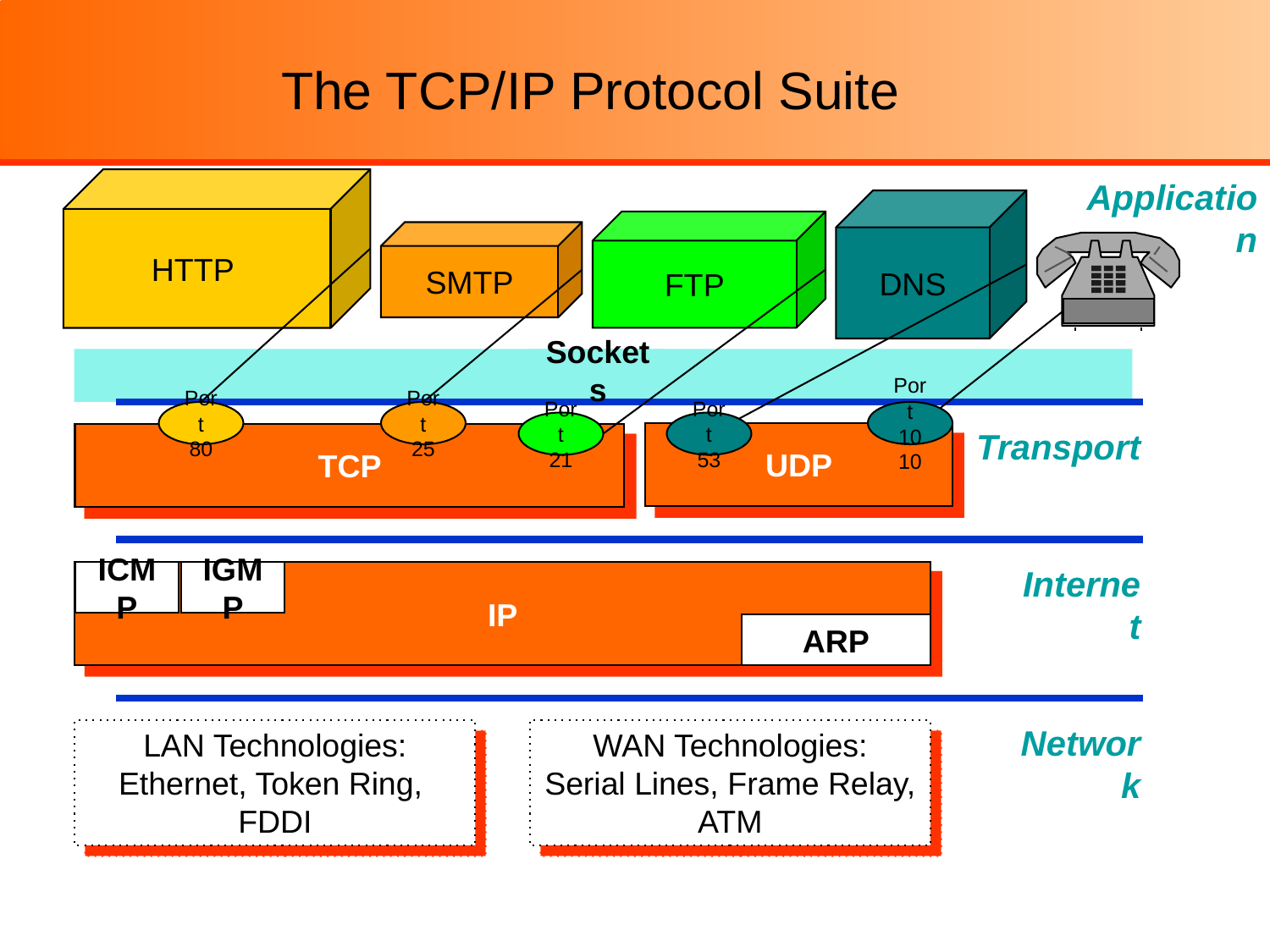

# The TCP/IP Protocol Suite
HTTP
Application
DNS
FTP
SMTP

Sockets
Port 80
Port 25
Port 1010
Port 21
Port 53
Transport
UDP
TCP
Internet
IP
ICMP
IGMP
ARP
Network
LAN Technologies:
Ethernet, Token Ring,
FDDI
WAN Technologies:
Serial Lines, Frame Relay,
ATM